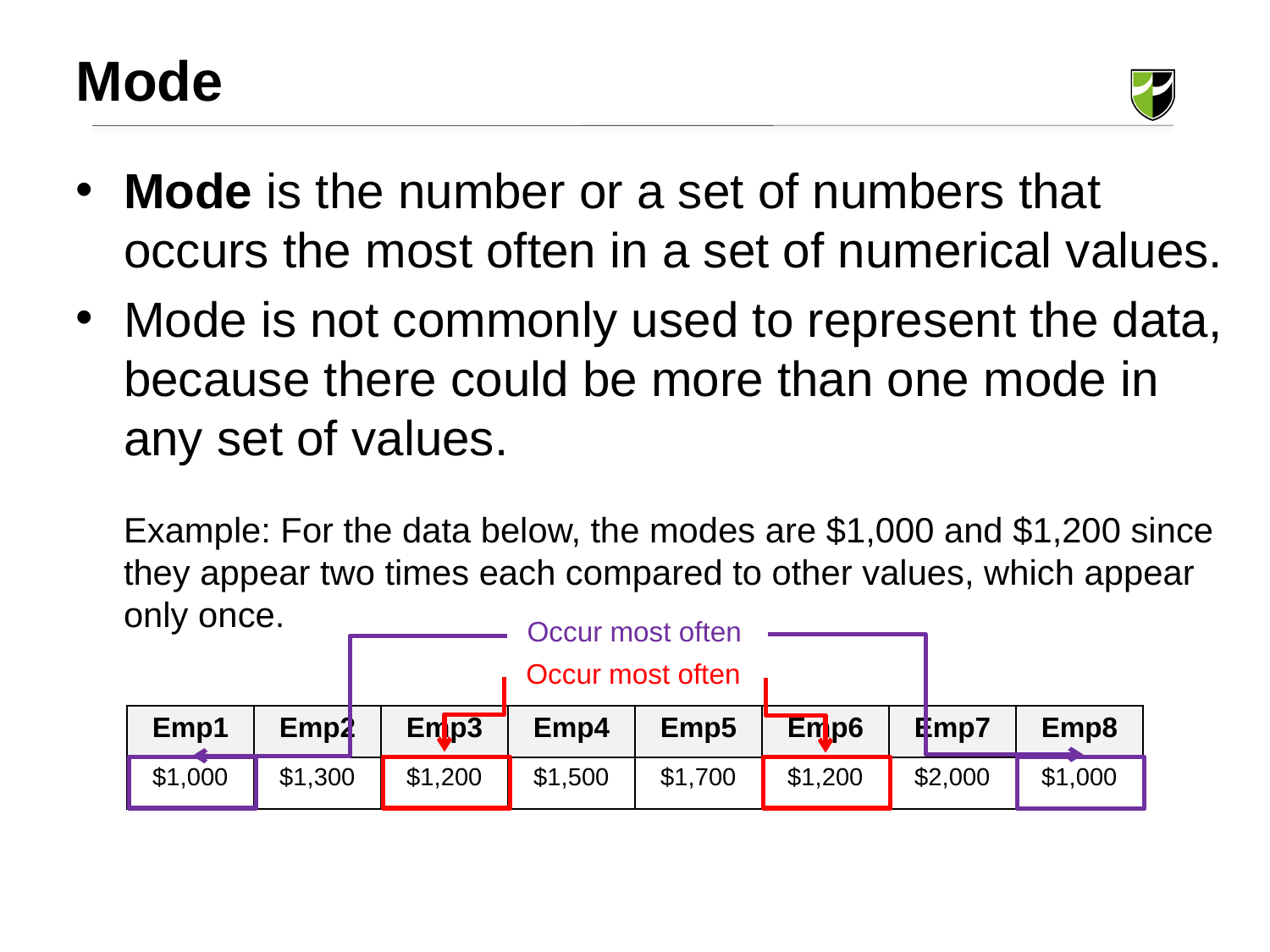

Mode
Mode is the number or a set of numbers that occurs the most often in a set of numerical values.
Mode is not commonly used to represent the data, because there could be more than one mode in any set of values.
Example: For the data below, the modes are $1,000 and $1,200 since they appear two times each compared to other values, which appear only once.
Occur most often
Occur most often
| Emp1 | Emp2 | Emp3 | Emp4 | Emp5 | Emp6 | Emp7 | Emp8 |
| --- | --- | --- | --- | --- | --- | --- | --- |
| $1,000 | $1,300 | $1,200 | $1,500 | $1,700 | $1,200 | $2,000 | $1,000 |